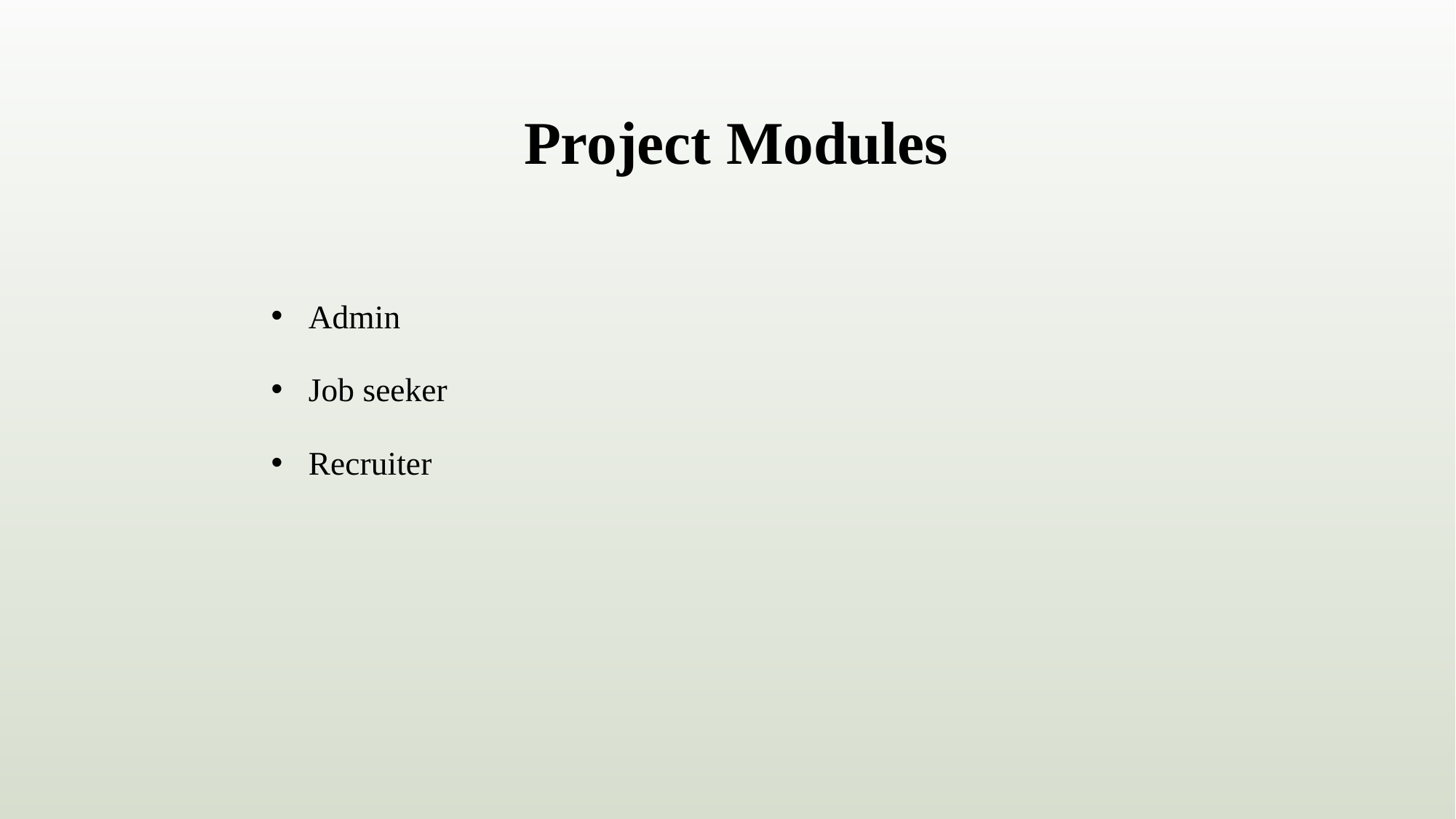

# Project Modules
Admin
Job seeker
Recruiter